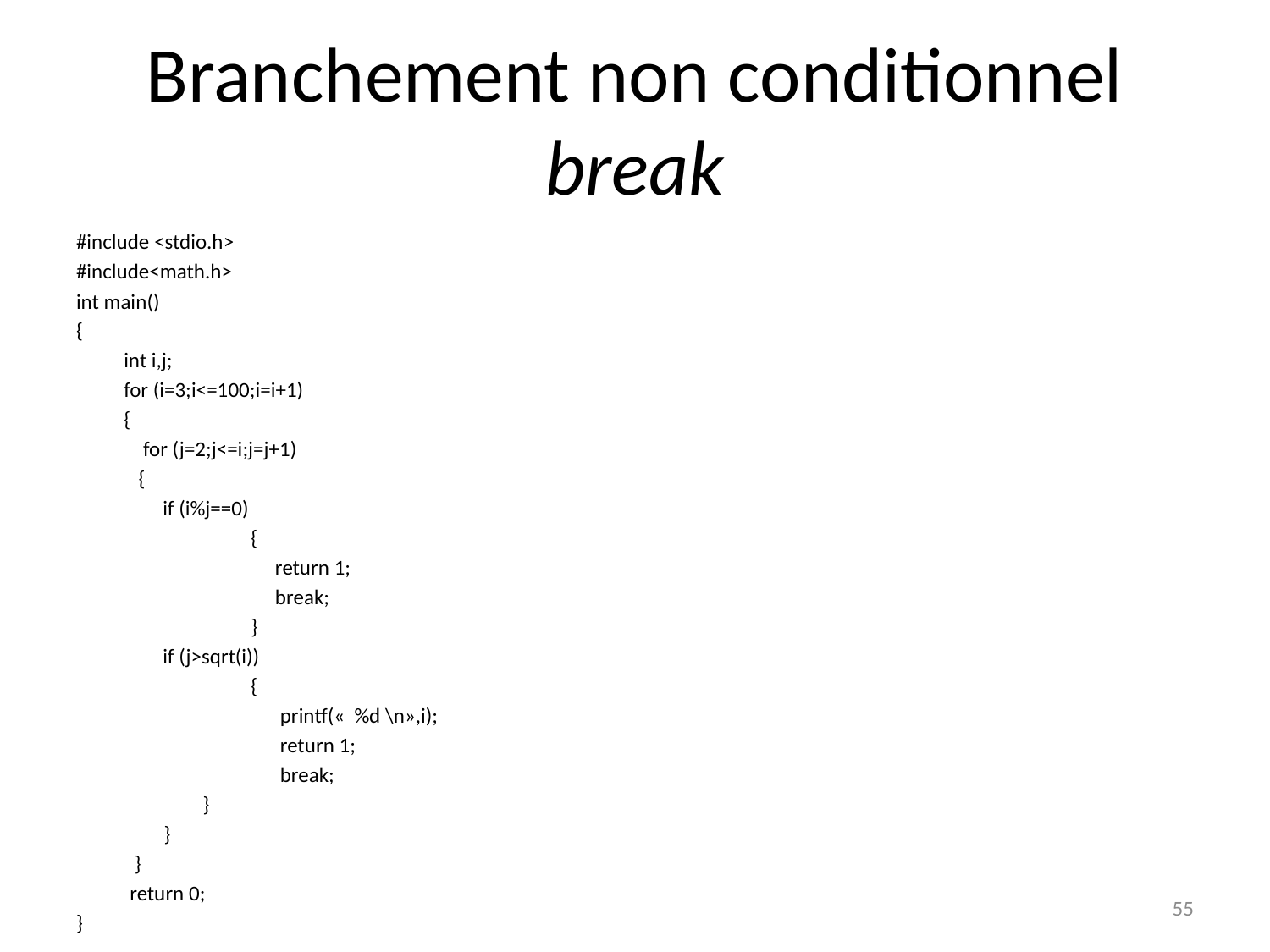

# Branchement non conditionnel break
#include <stdio.h>
#include<math.h>
int main()
{
	int i,j;
	for (i=3;i<=100;i=i+1)
	{
	    for (j=2;j<=i;j=j+1)
	   {
	        if (i%j==0)
		{
		     return 1;
		     break;
		}
	        if (j>sqrt(i))
		{
		      printf(«  %d \n»,i);
		      return 1;
		      break;
                          }
                  }
            }
           return 0;
}

55